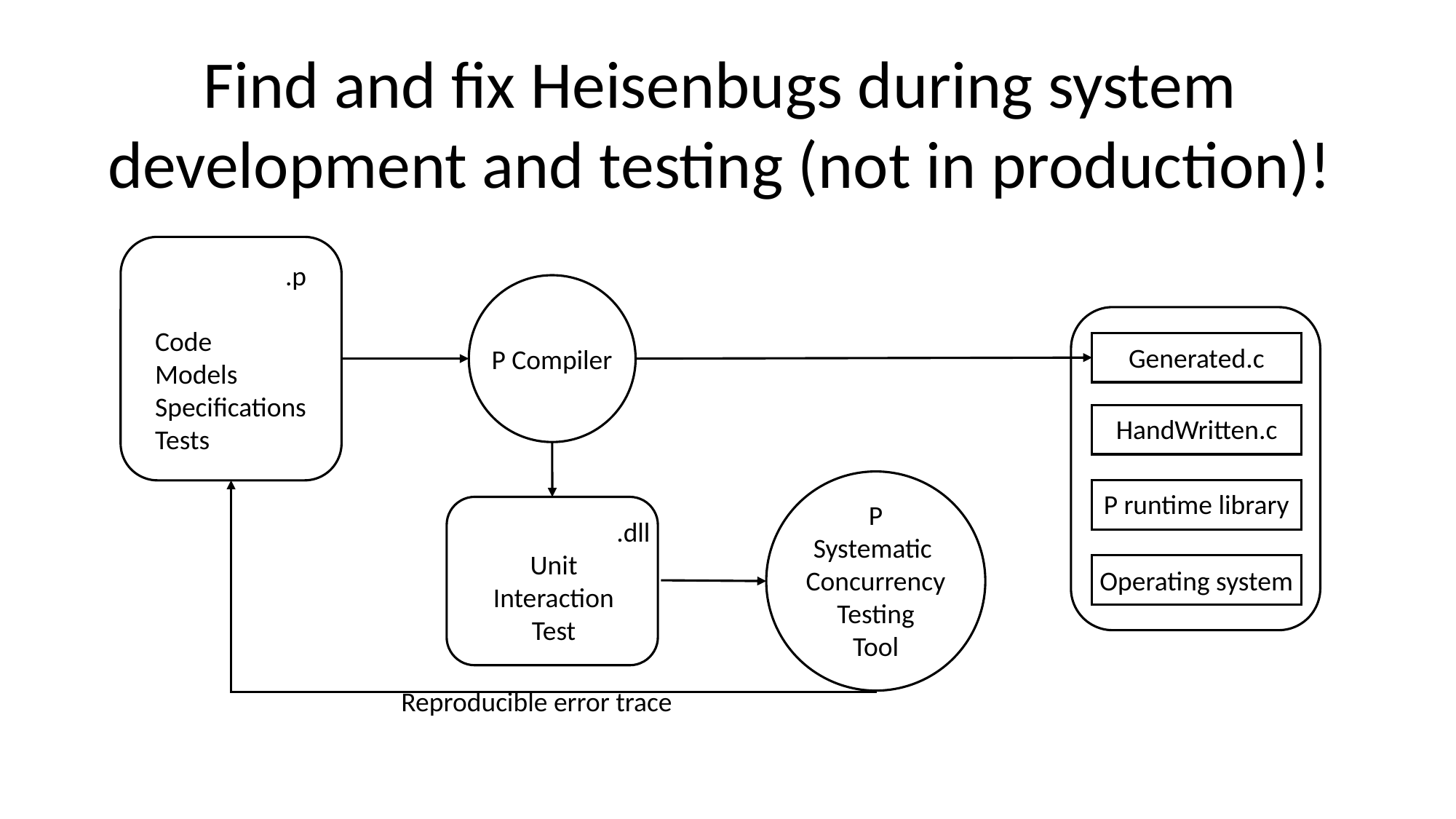

Find and fix Heisenbugs during system
development and testing (not in production)!

.p

Code
Models
Specifications
Tests

Generated.c
P Compiler

HandWritten.c

P runtime library
P
Systematic
Concurrency
Testing
Tool

.dll
Unit
Interaction
Test

Operating system
Reproducible error trace